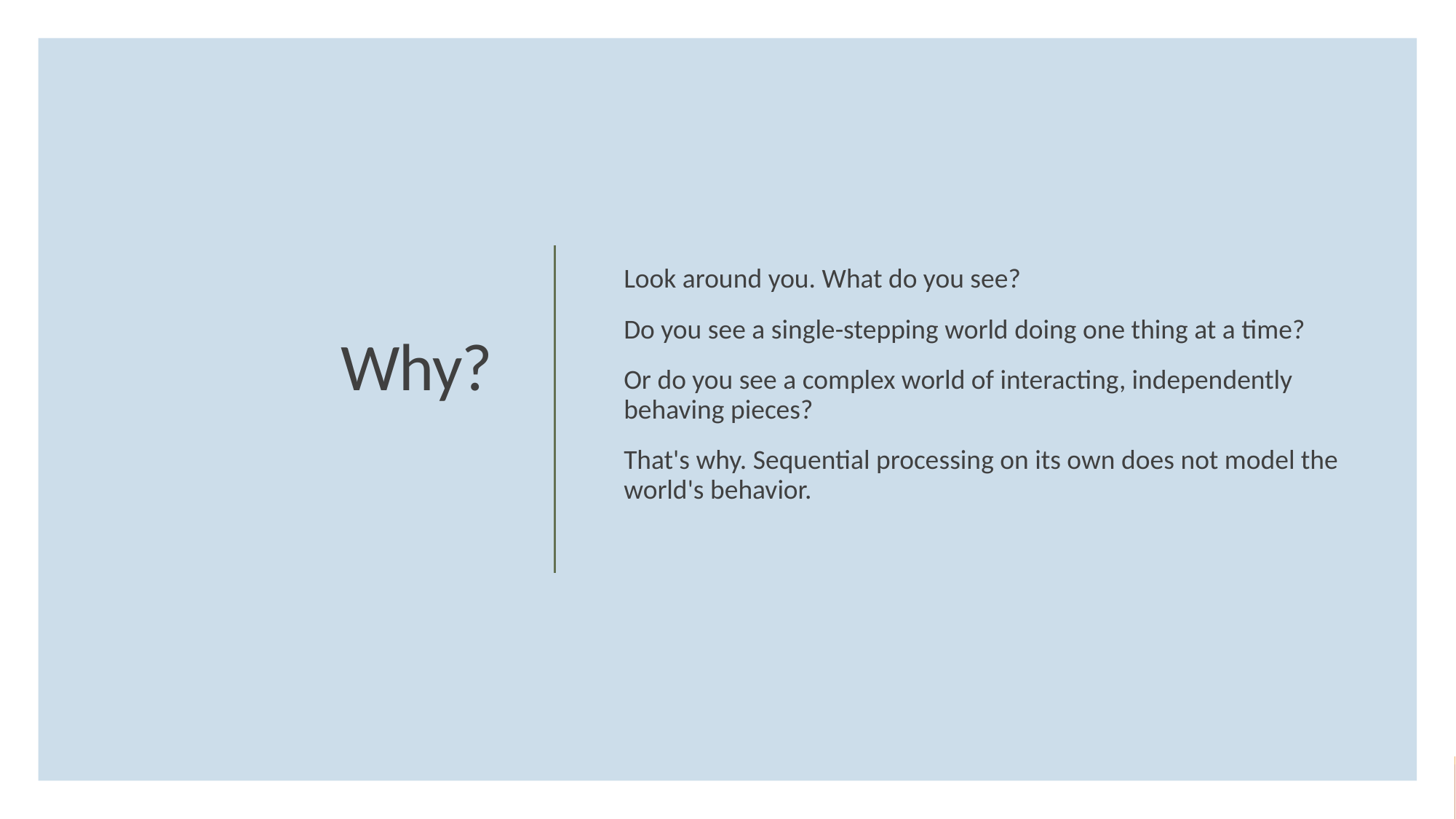

Look around you. What do you see?
Do you see a single-stepping world doing one thing at a time?
Or do you see a complex world of interacting, independently behaving pieces?
That's why. Sequential processing on its own does not model the world's behavior.

# Why?